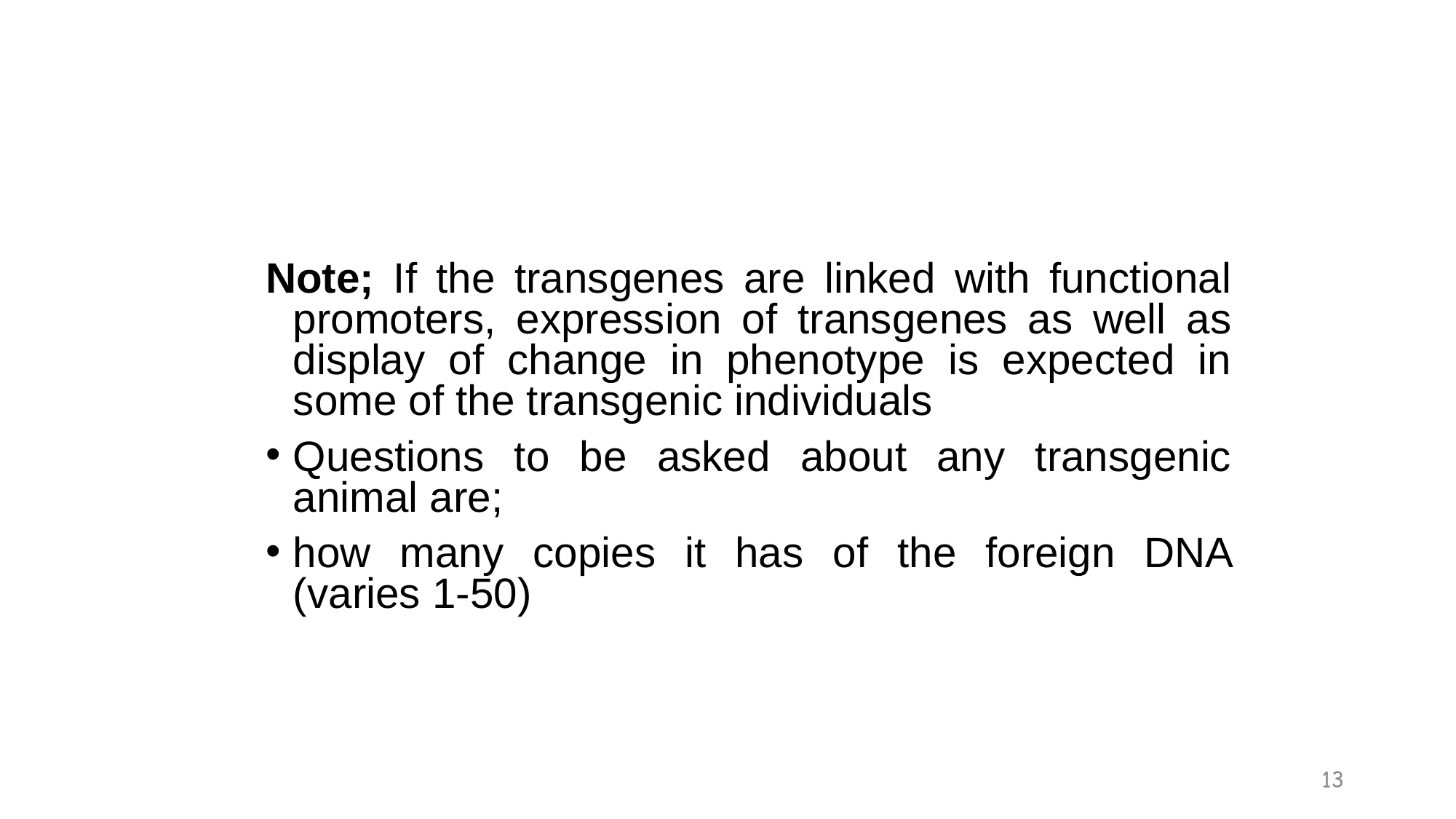

#
Note; If the transgenes are linked with functional promoters, expression of transgenes as well as display of change in phenotype is expected in some of the transgenic individuals
Questions to be asked about any transgenic animal are;
how many copies it has of the foreign DNA (varies 1-50)

13